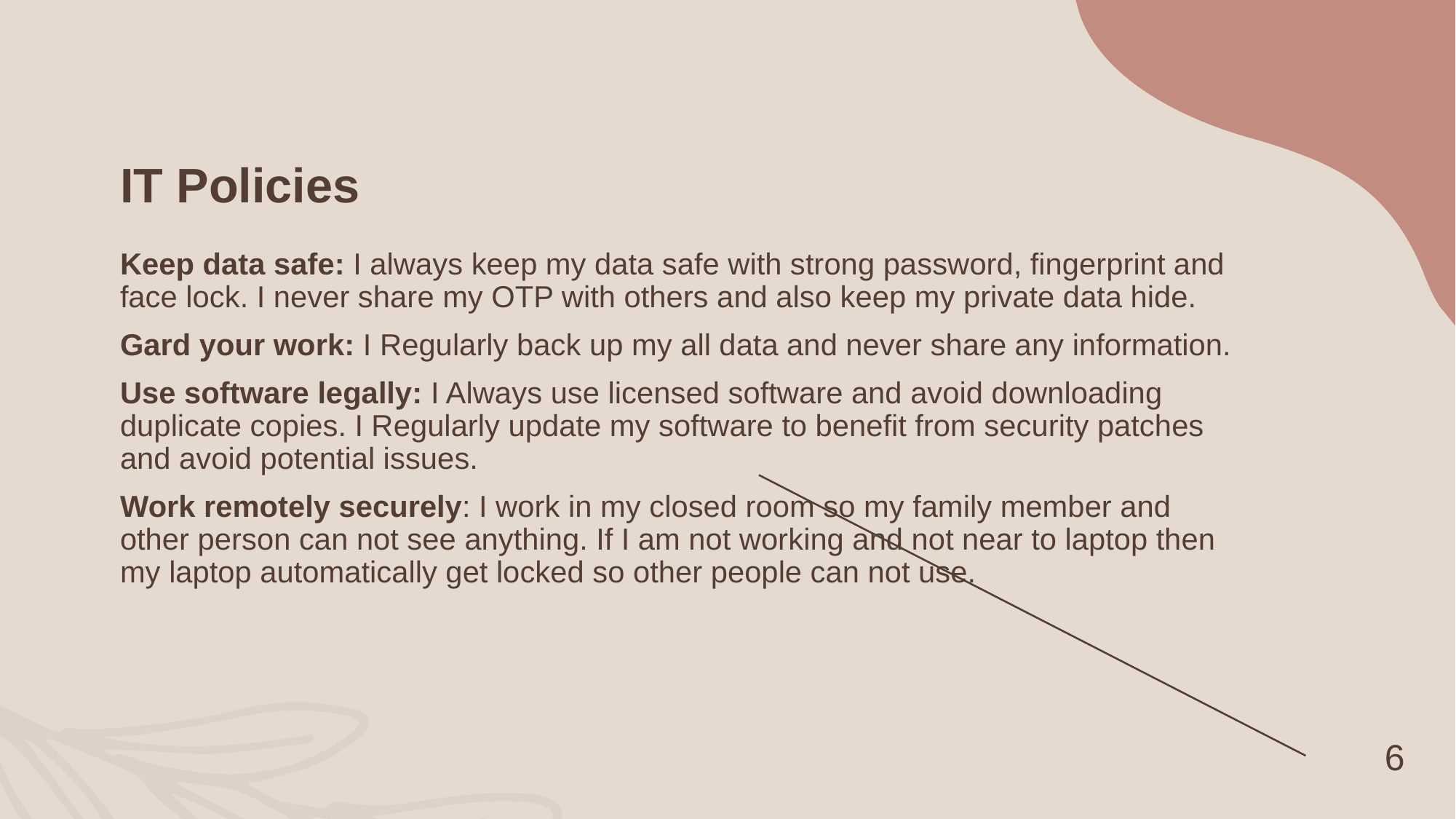

# IT Policies
Keep data safe: I always keep my data safe with strong password, fingerprint and face lock. I never share my OTP with others and also keep my private data hide.
Gard your work: I Regularly back up my all data and never share any information.
Use software legally: I Always use licensed software and avoid downloading duplicate copies. I Regularly update my software to benefit from security patches and avoid potential issues.
Work remotely securely: I work in my closed room so my family member and other person can not see anything. If I am not working and not near to laptop then my laptop automatically get locked so other people can not use.

6